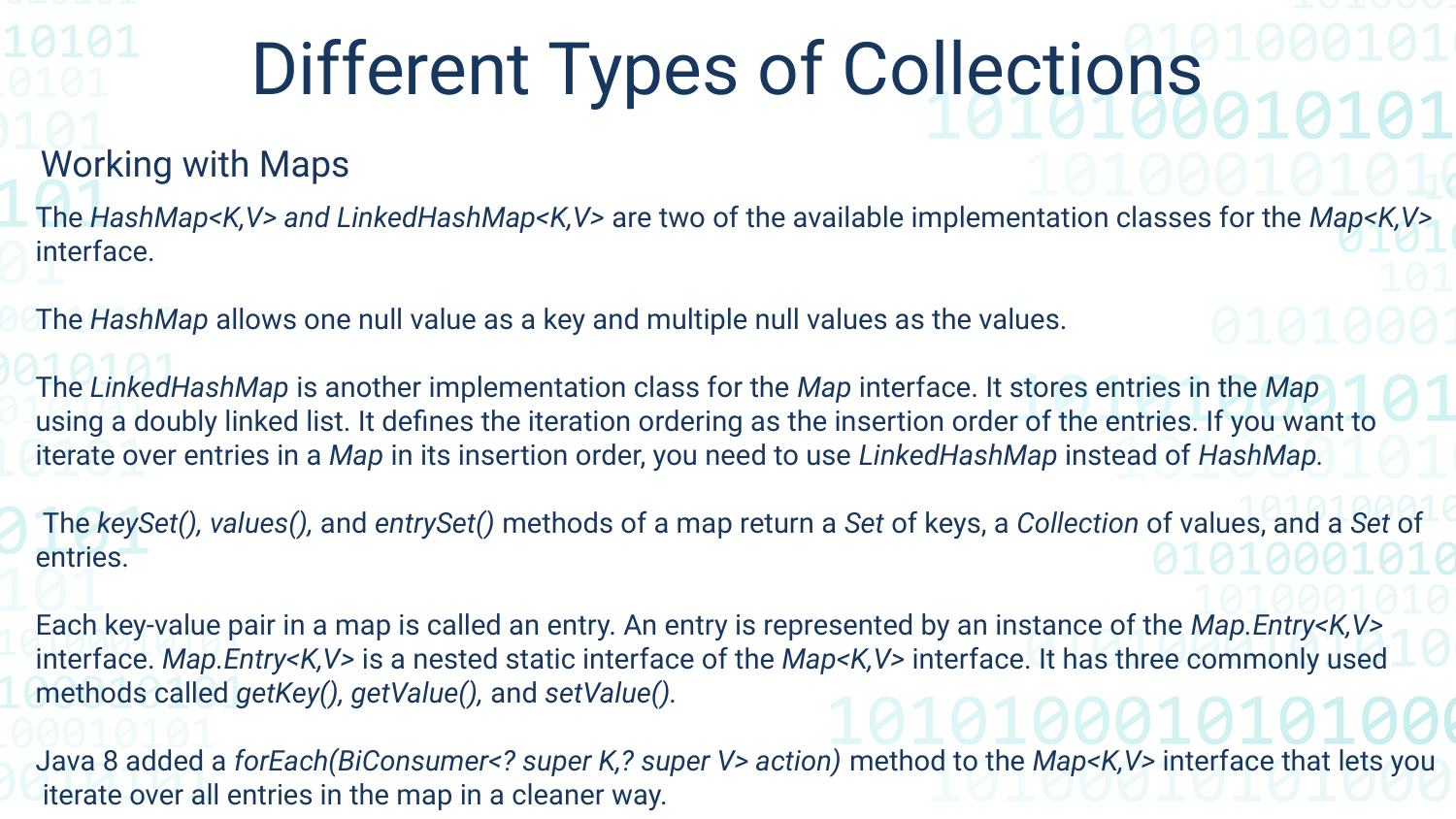

Different Types of Collections
Working with Maps
The HashMap<K,V> and LinkedHashMap<K,V> are two of the available implementation classes for the Map<K,V> interface.

The HashMap allows one null value as a key and multiple null values as the values.

The LinkedHashMap is another implementation class for the Map interface. It stores entries in the Map
using a doubly linked list. It defines the iteration ordering as the insertion order of the entries. If you want to
iterate over entries in a Map in its insertion order, you need to use LinkedHashMap instead of HashMap.

 The keySet(), values(), and entrySet() methods of a map return a Set of keys, a Collection of values, and a Set of entries.

Each key-value pair in a map is called an entry. An entry is represented by an instance of the Map.Entry<K,V>        interface. Map.Entry<K,V> is a nested static interface of the Map<K,V> interface. It has three commonly used     methods called getKey(), getValue(), and setValue().

Java 8 added a forEach(BiConsumer<? super K,? super V> action) method to the Map<K,V> interface that lets you  iterate over all entries in the map in a cleaner way.